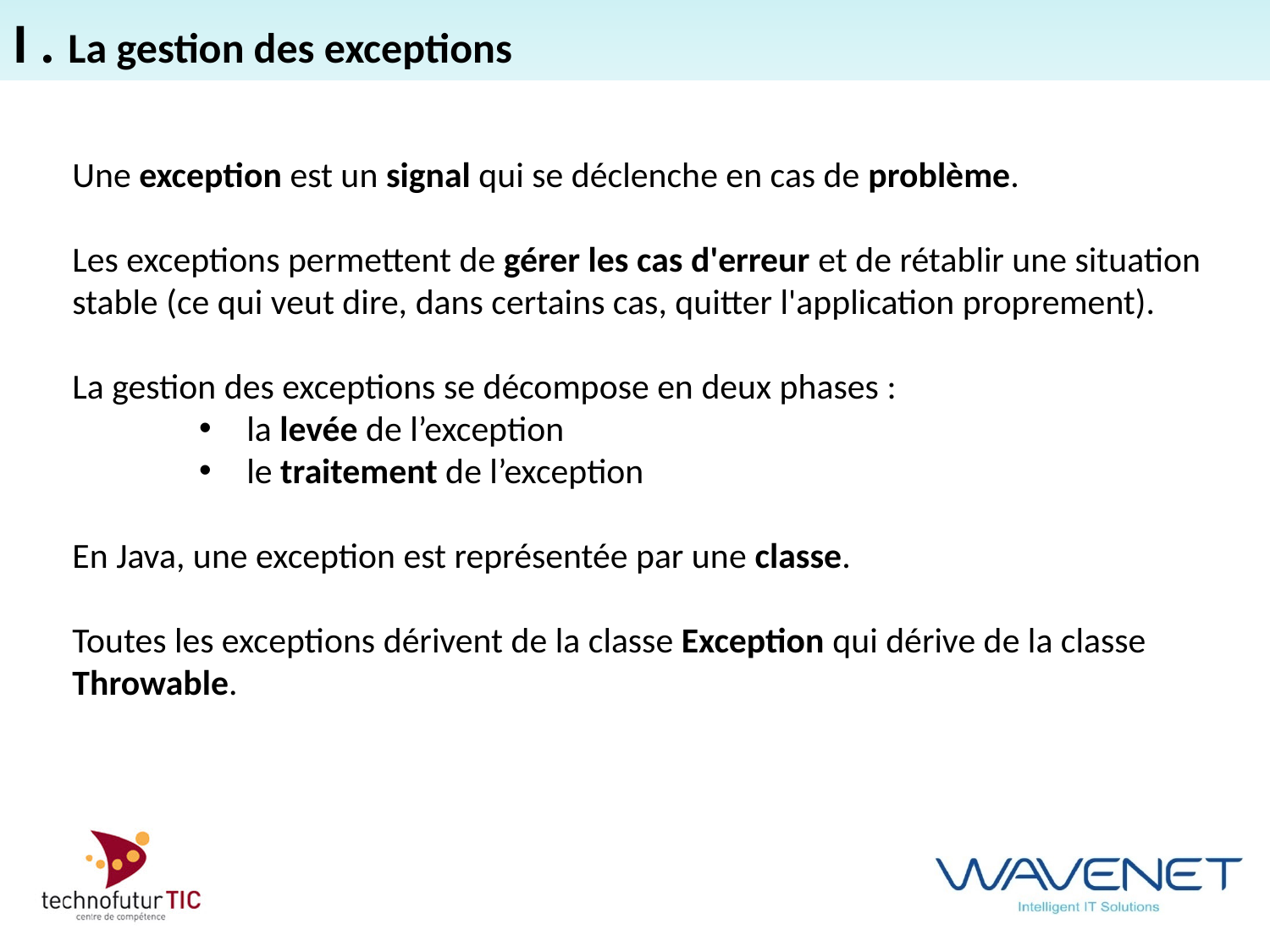

I . La gestion des exceptions
Une exception est un signal qui se déclenche en cas de problème.

Les exceptions permettent de gérer les cas d'erreur et de rétablir une situation stable (ce qui veut dire, dans certains cas, quitter l'application proprement).

La gestion des exceptions se décompose en deux phases :
la levée de l’exception
le traitement de l’exception

En Java, une exception est représentée par une classe.

Toutes les exceptions dérivent de la classe Exception qui dérive de la classe Throwable.